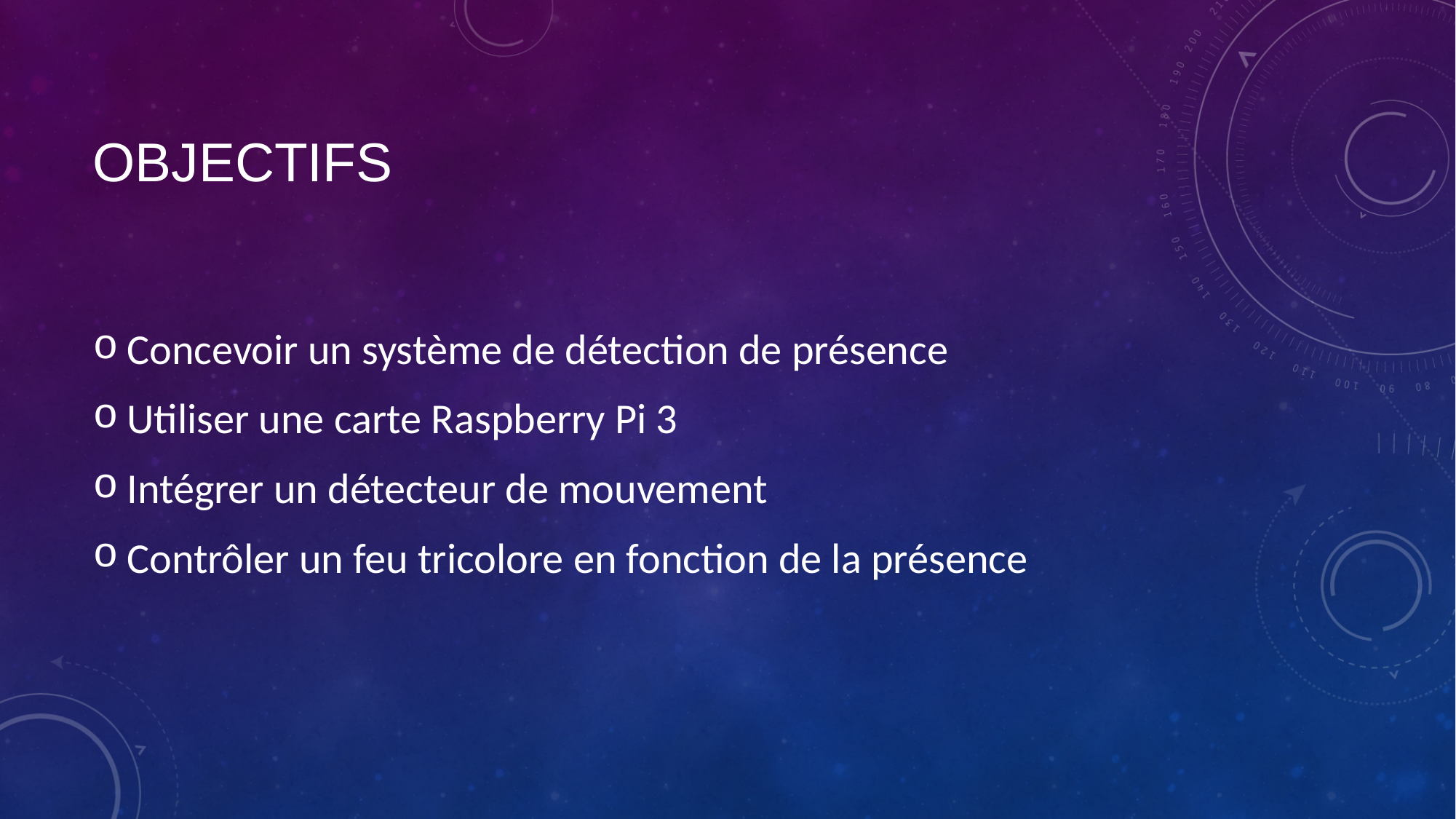

# OBJECTIFS
Concevoir un système de détection de présence
Utiliser une carte Raspberry Pi 3
Intégrer un détecteur de mouvement
Contrôler un feu tricolore en fonction de la présence